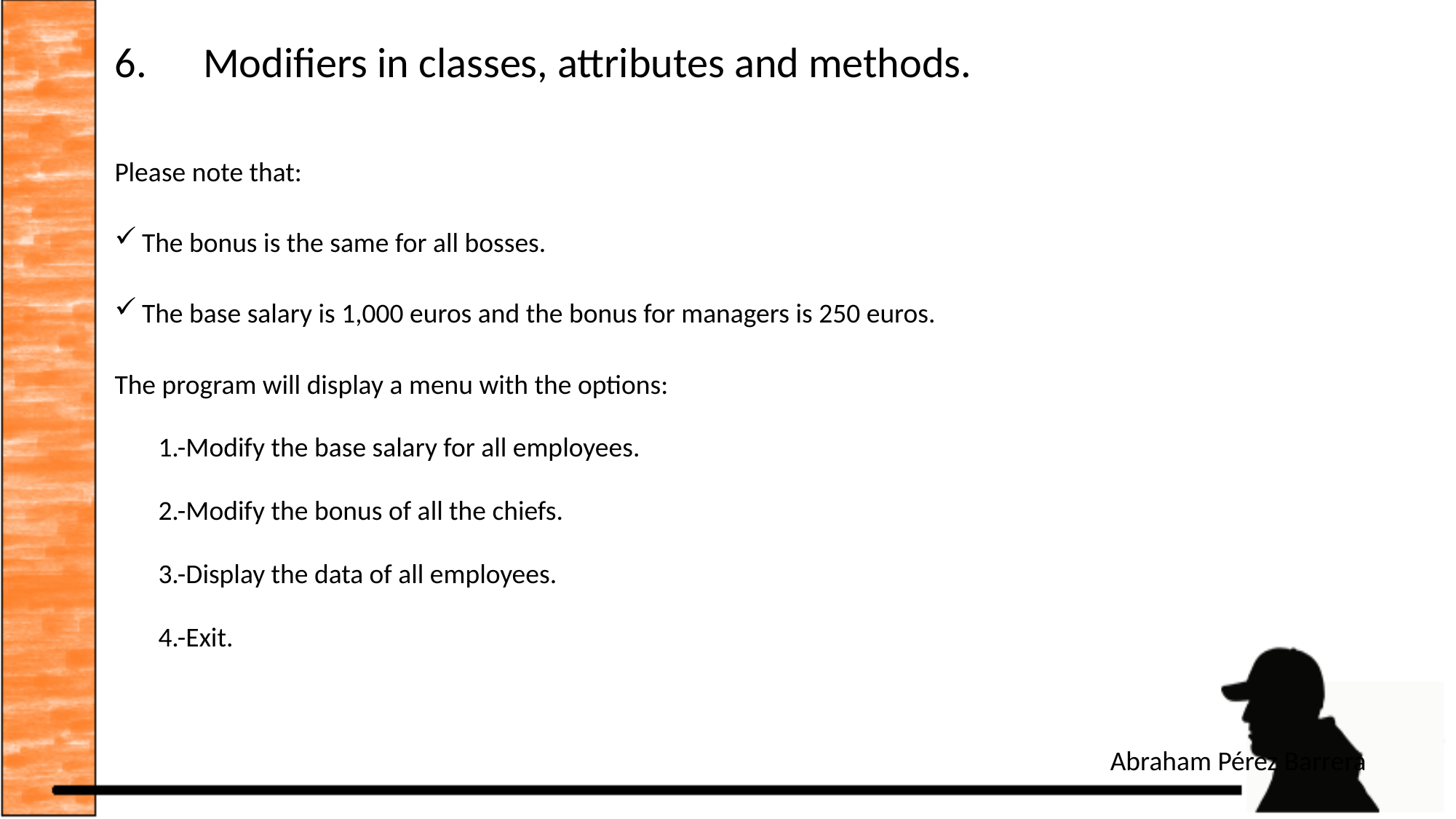

# Modifiers in classes, attributes and methods.
Please note that:
The bonus is the same for all bosses.
The base salary is 1,000 euros and the bonus for managers is 250 euros.
The program will display a menu with the options:
1.-Modify the base salary for all employees.
2.-Modify the bonus of all the chiefs.
3.-Display the data of all employees.
4.-Exit.